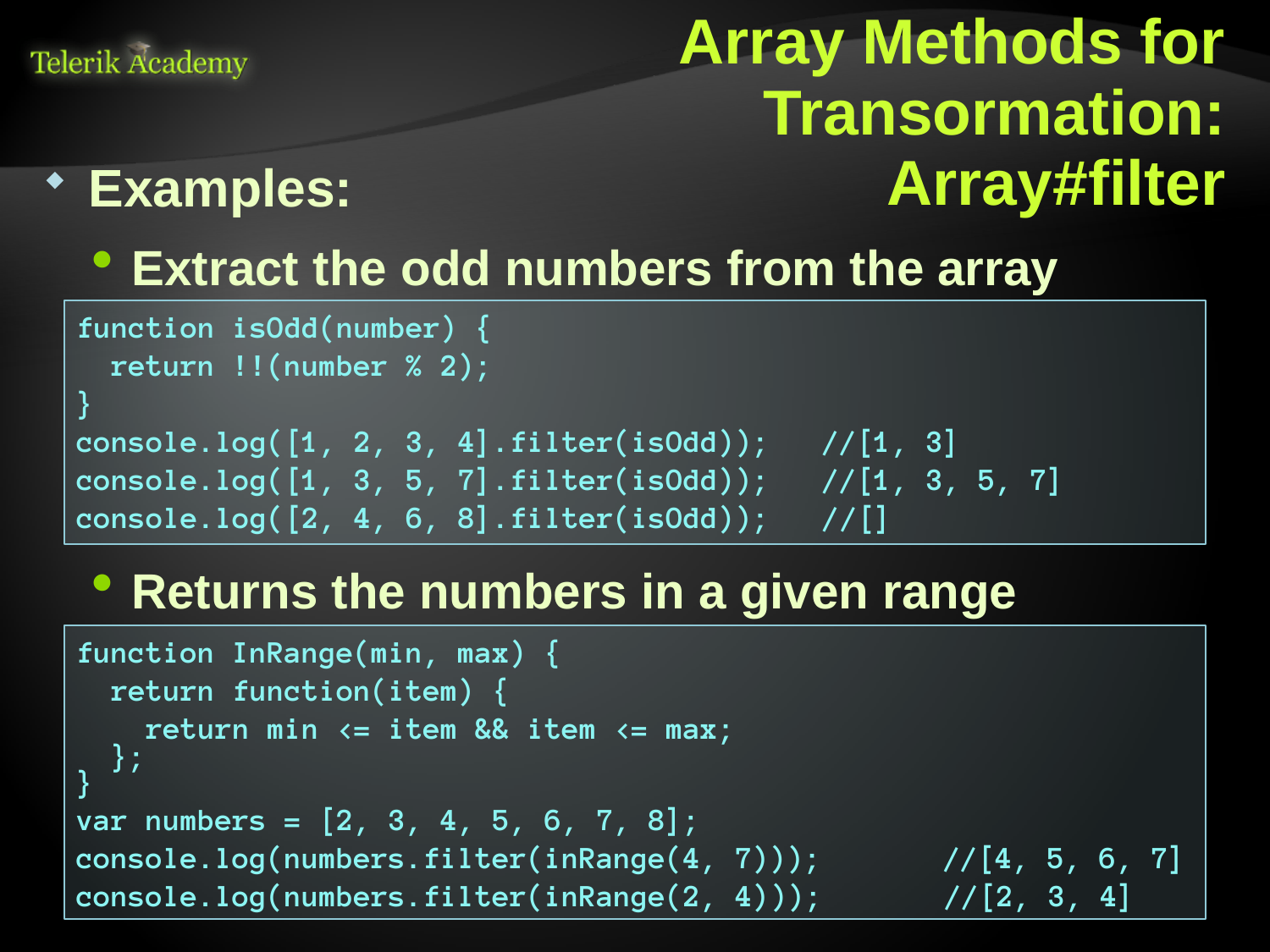

# Array Methods for Transormation: Array#filter
Examples:
Extract the odd numbers from the array
function isOdd(number) {
  return !!(number % 2);
}
console.log([1, 2, 3, 4].filter(isOdd));   //[1, 3]
console.log([1, 3, 5, 7].filter(isOdd));   //[1, 3, 5, 7]
console.log([2, 4, 6, 8].filter(isOdd));   //[]
Returns the numbers in a given range
function InRange(min, max) {
  return function(item) {
    return min <= item && item <= max;
  };
}
var numbers = [2, 3, 4, 5, 6, 7, 8];
console.log(numbers.filter(inRange(4, 7)));       //[4, 5, 6, 7]
console.log(numbers.filter(inRange(2, 4)));       //[2, 3, 4]